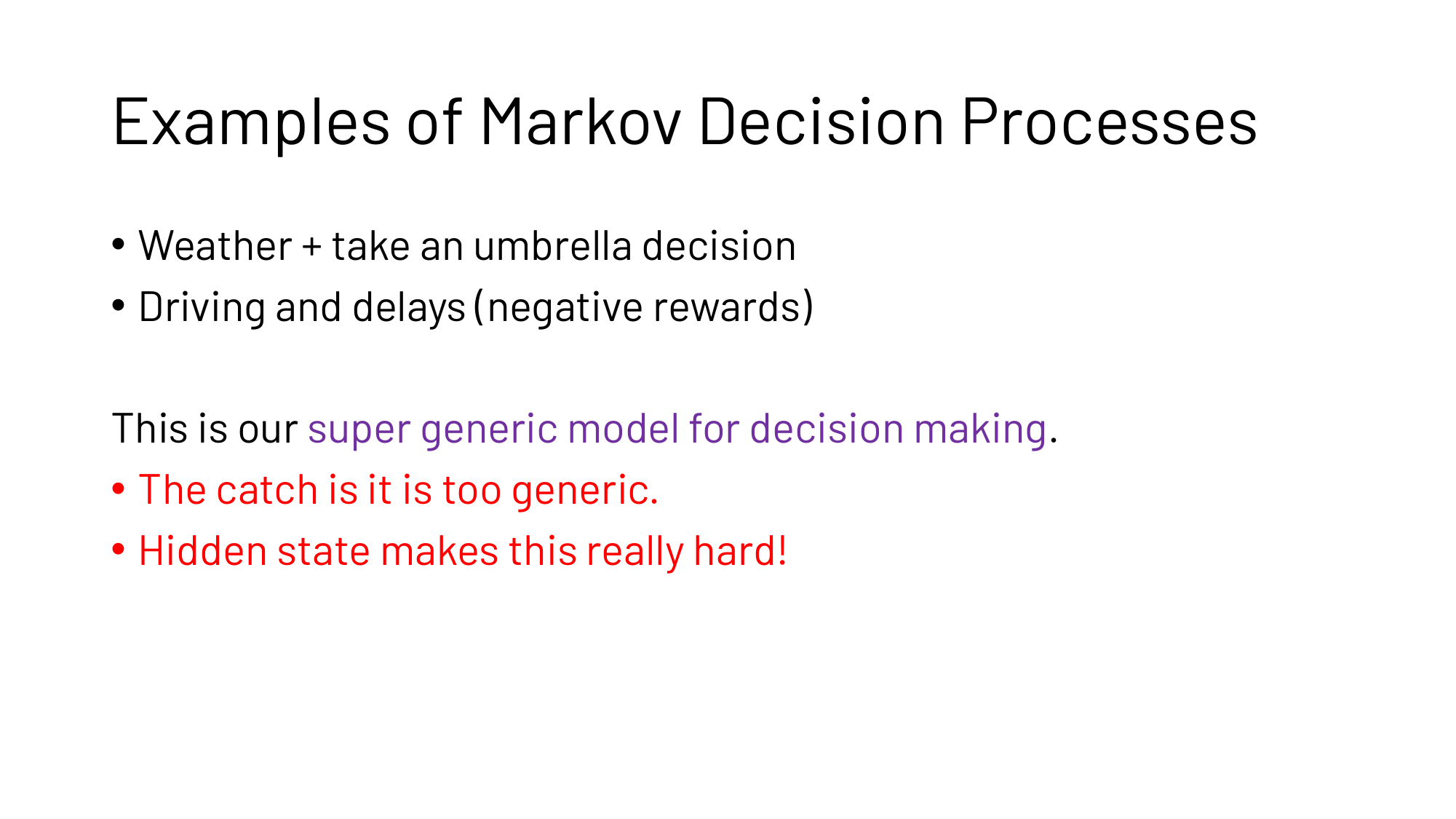

# Examples of Markov Decision Processes
Weather + take an umbrella decision
Driving and delays (negative rewards)

This is our super generic model for decision making.
The catch is it is too generic.
Hidden state makes this really hard!